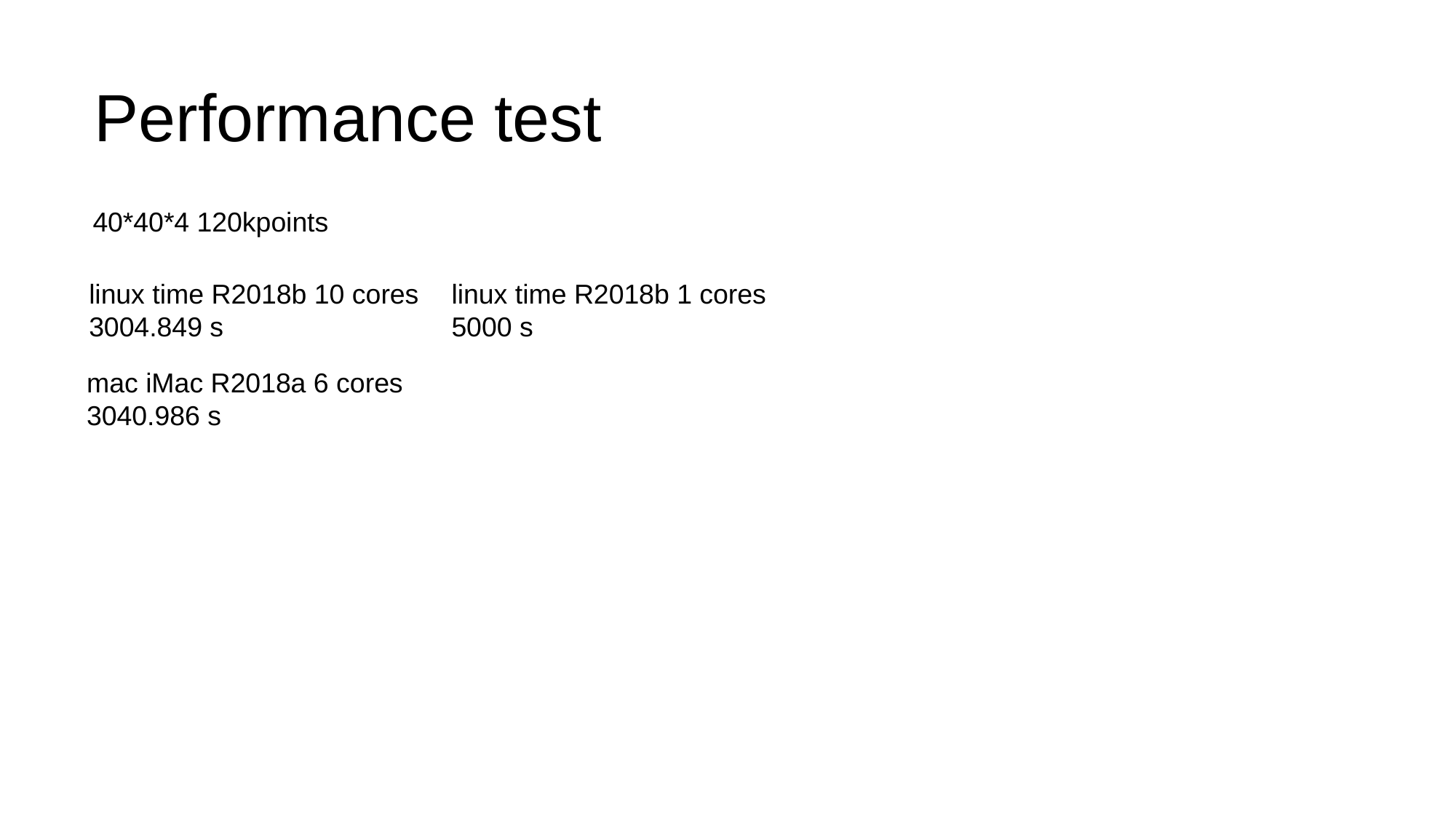

# Performance test
40*40*4 120kpoints
linux time R2018b 10 cores
3004.849 s
linux time R2018b 1 cores
5000 s
mac iMac R2018a 6 cores
3040.986 s